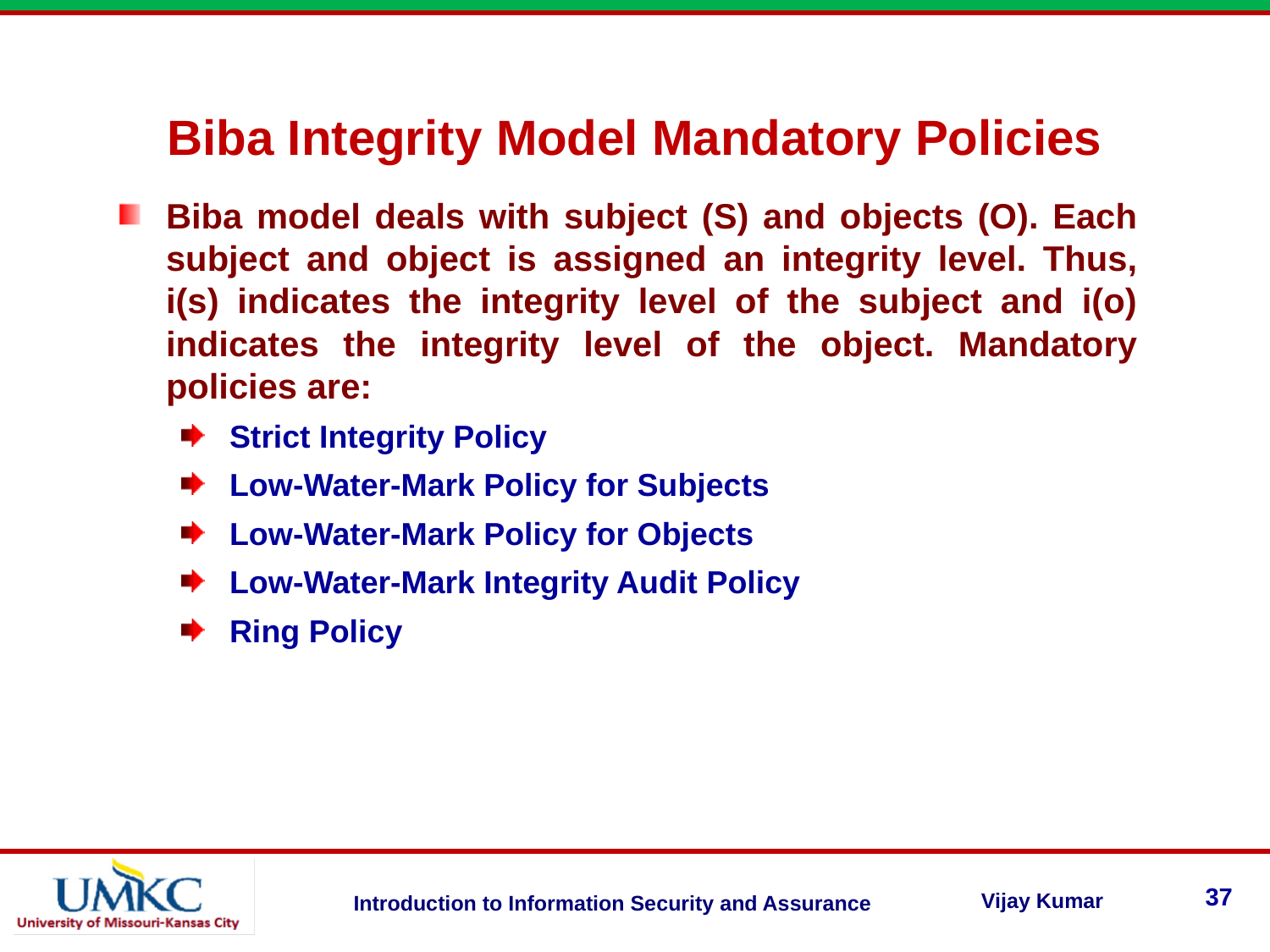

Biba Integrity Model Mandatory Policies
Biba model deals with subject (S) and objects (O). Each subject and object is assigned an integrity level. Thus, i(s) indicates the integrity level of the subject and i(o) indicates the integrity level of the object. Mandatory policies are:
Strict Integrity Policy
Low-Water-Mark Policy for Subjects
Low-Water-Mark Policy for Objects
Low-Water-Mark Integrity Audit Policy
Ring Policy

37